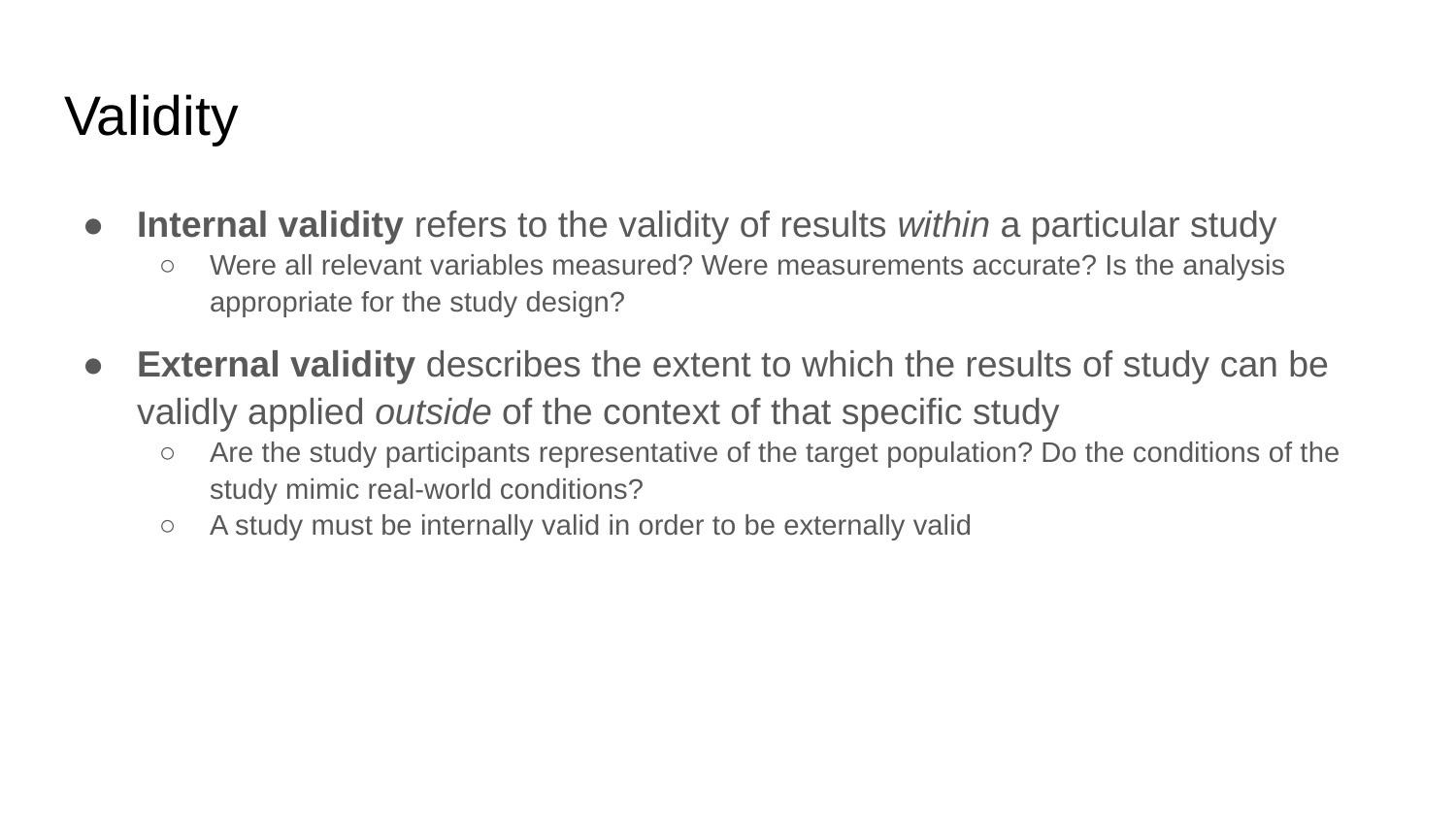

# Validity
Internal validity refers to the validity of results within a particular study
Were all relevant variables measured? Were measurements accurate? Is the analysis appropriate for the study design?
External validity describes the extent to which the results of study can be validly applied outside of the context of that specific study
Are the study participants representative of the target population? Do the conditions of the study mimic real-world conditions?
A study must be internally valid in order to be externally valid